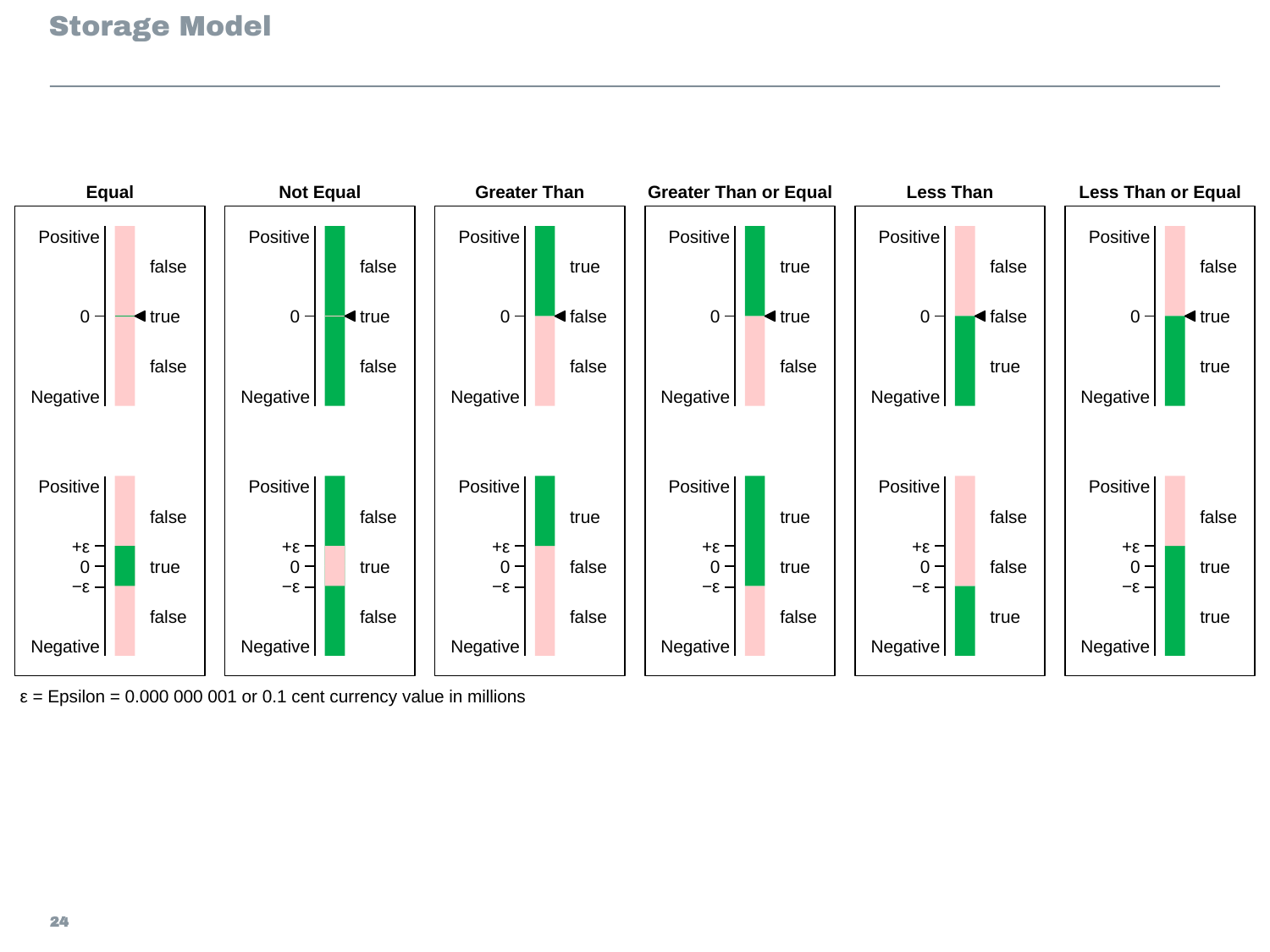

# Storage Model
Equal
Not Equal
Greater Than
Greater Than or Equal
Less Than
Less Than or Equal

Positive

Positive

Positive

Positive

Positive

Positive

false
false
true
true
false
false
0
true
0
true
0
false
0
true
0
false
0
true

false
false
false
false
true
true
Negative
Negative
Negative
Negative
Negative
Negative
Positive

Positive

Positive

Positive

Positive

Positive

false
false
true
true
false
false
+ε
+ε
+ε
+ε
+ε
+ε

0
true
0
true
0
false
0
true
0
false
0
true

−ε
−ε
−ε
−ε
−ε
−ε

false
false
false
false
true
true
Negative
Negative
Negative
Negative
Negative
Negative
ε = Epsilon = 0.000 000 001 or 0.1 cent currency value in millions